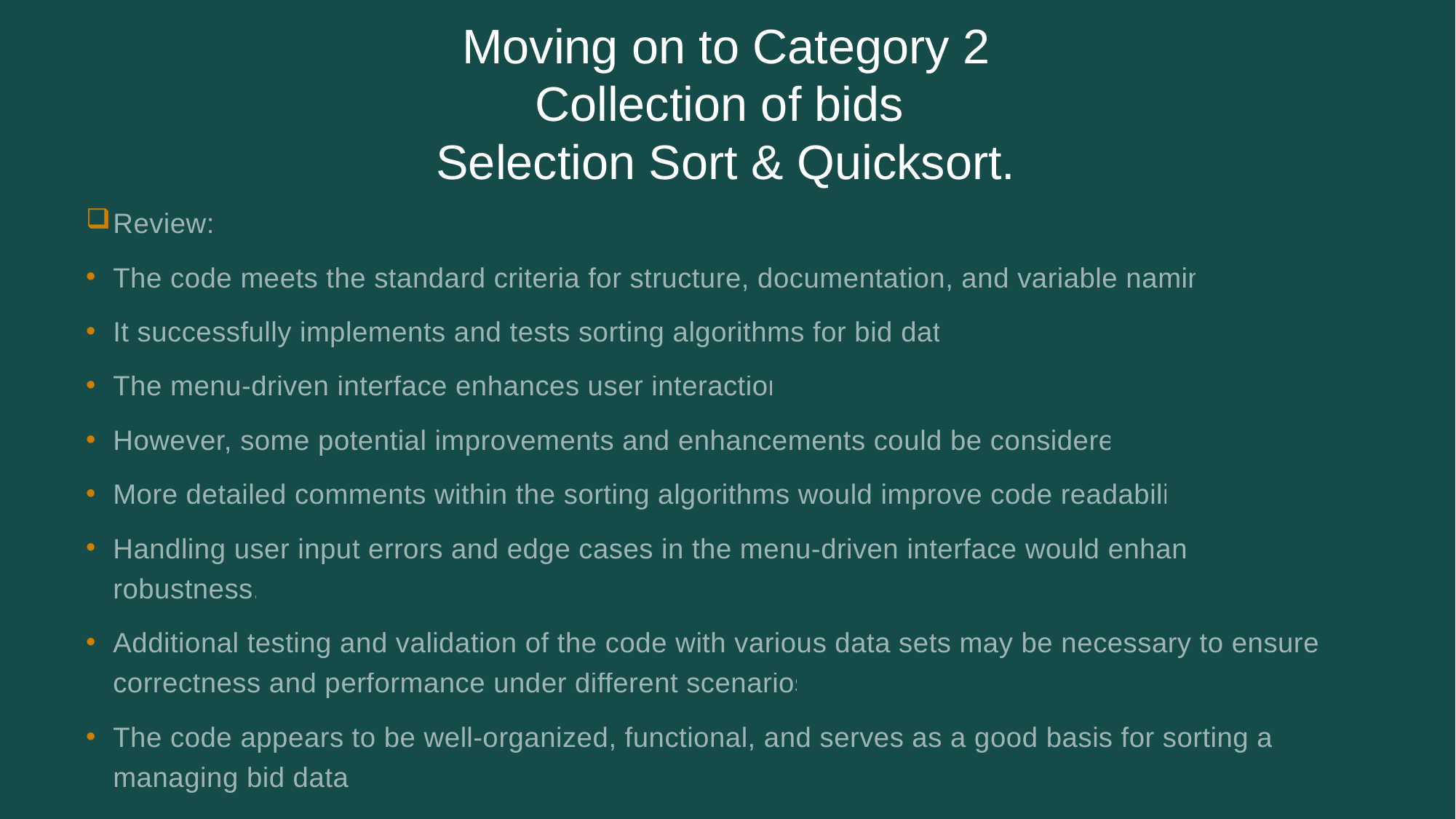

# Moving on to Category 2 Collection of bids Selection Sort & Quicksort.
Review:
The code meets the standard criteria for structure, documentation, and variable naming.
It successfully implements and tests sorting algorithms for bid data.
The menu-driven interface enhances user interaction.
However, some potential improvements and enhancements could be considered:
More detailed comments within the sorting algorithms would improve code readability.
Handling user input errors and edge cases in the menu-driven interface would enhance robustness.
Additional testing and validation of the code with various data sets may be necessary to ensure its correctness and performance under different scenarios.
The code appears to be well-organized, functional, and serves as a good basis for sorting and managing bid data.